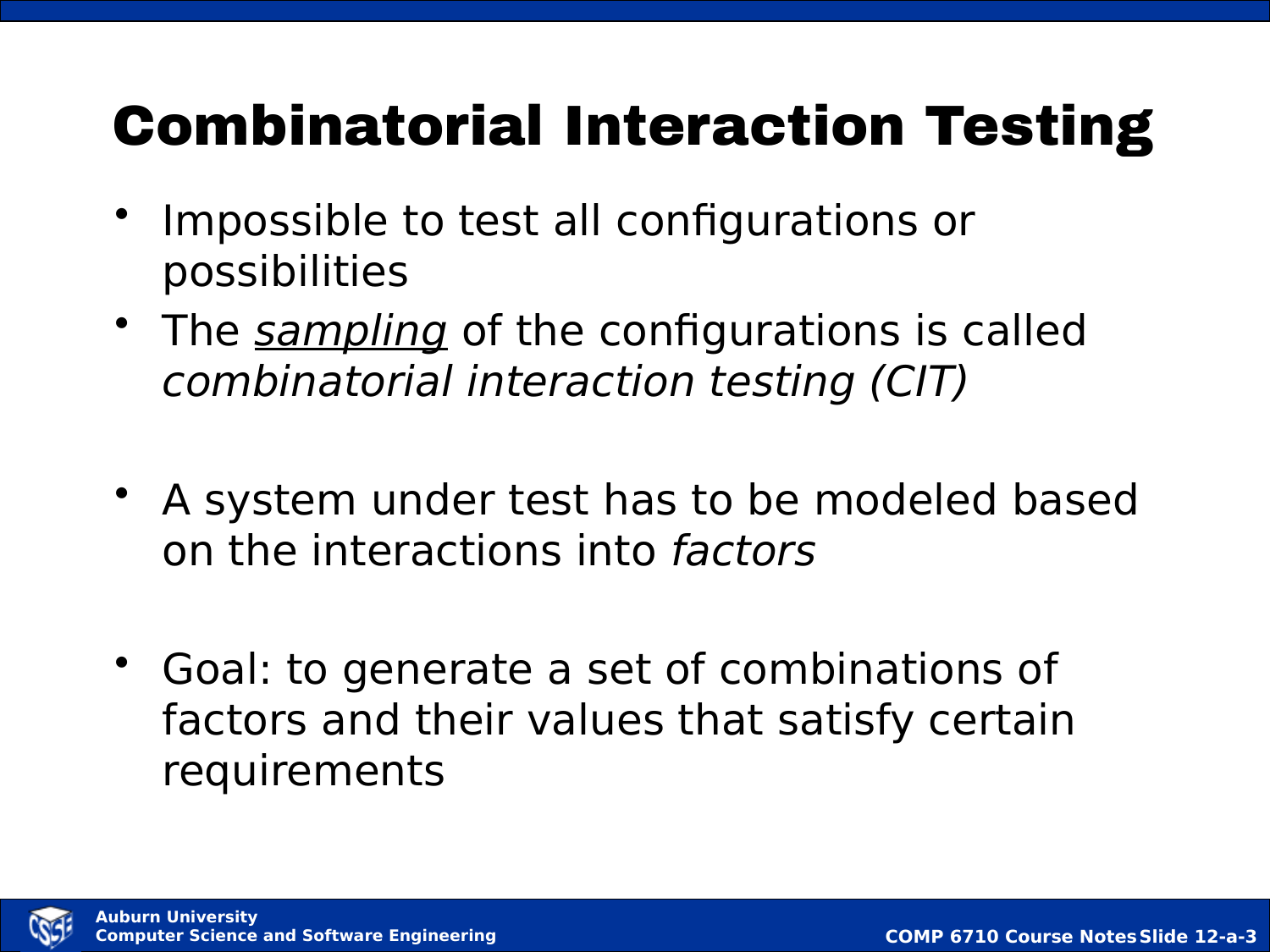

# Combinatorial Interaction Testing
Impossible to test all configurations or possibilities
The sampling of the configurations is called combinatorial interaction testing (CIT)

A system under test has to be modeled based on the interactions into factors

Goal: to generate a set of combinations of factors and their values that satisfy certain requirements